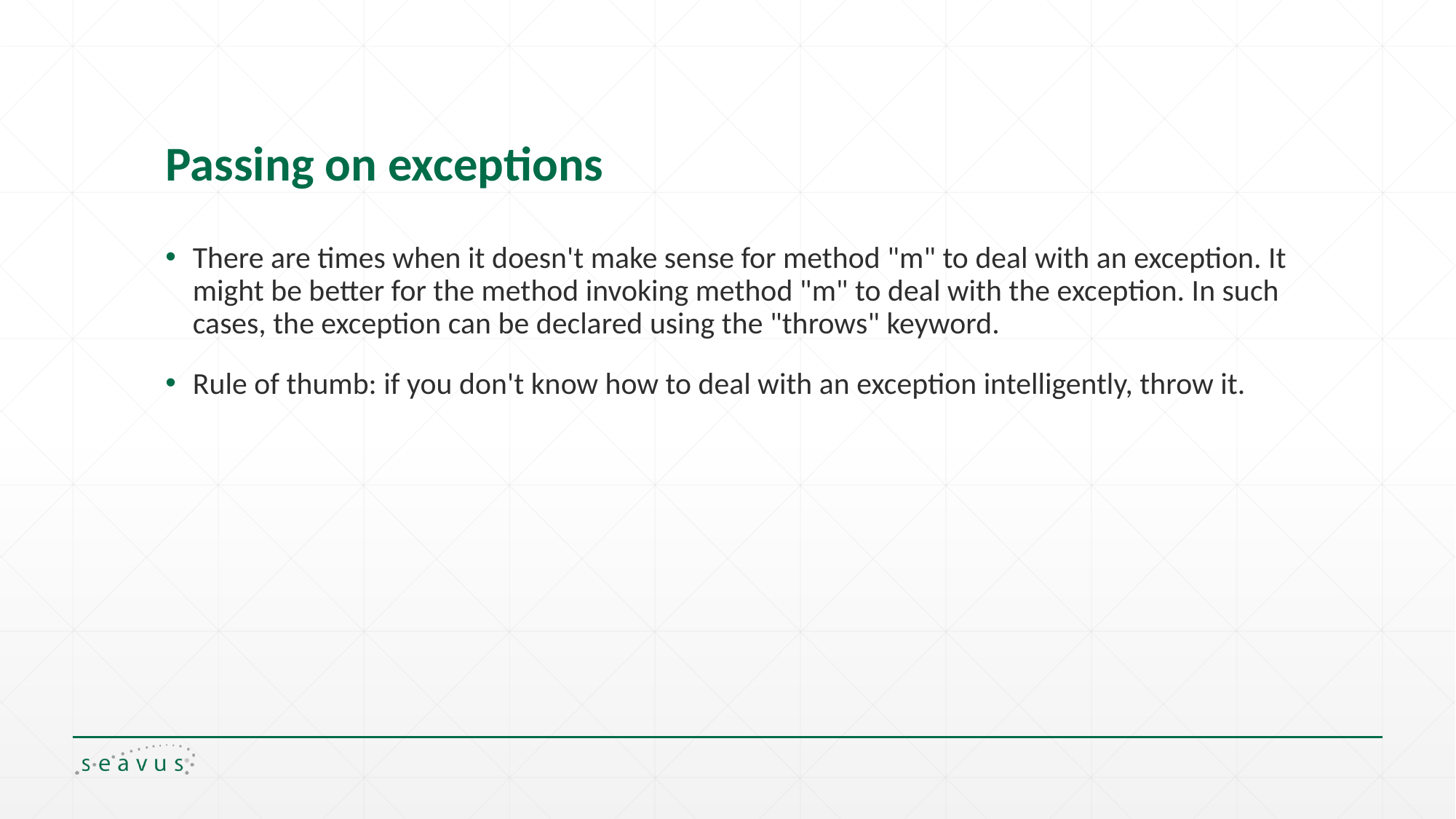

# Passing on exceptions
There are times when it doesn't make sense for method "m" to deal with an exception. It might be better for the method invoking method "m" to deal with the exception. In such cases, the exception can be declared using the "throws" keyword.
Rule of thumb: if you don't know how to deal with an exception intelligently, throw it.